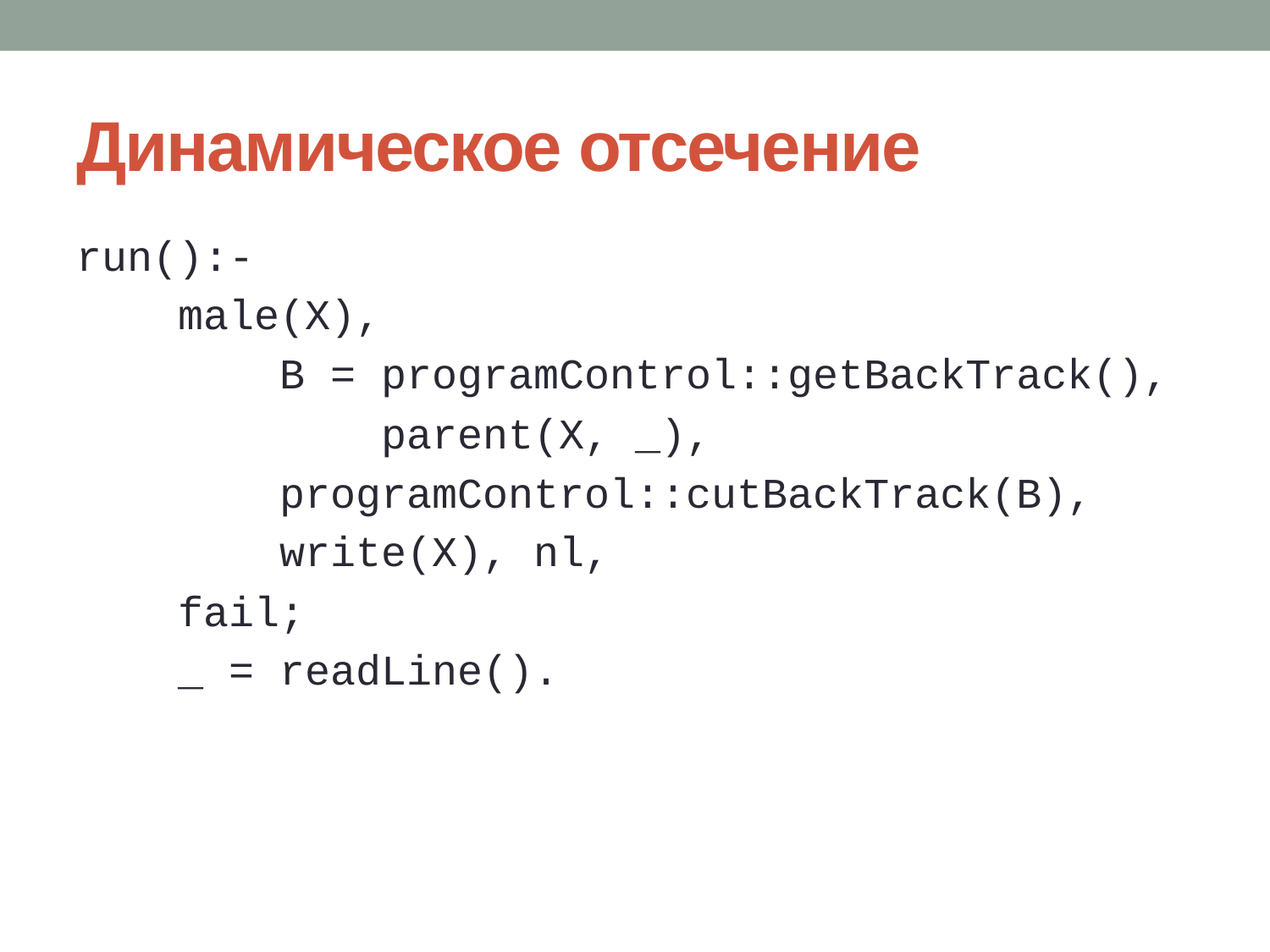

# Динамическое отсечение
run():-
    male(X),
        B = programControl::getBackTrack(),
            parent(X, _),
        programControl::cutBackTrack(B),
        write(X), nl,
    fail;
    _ = readLine().